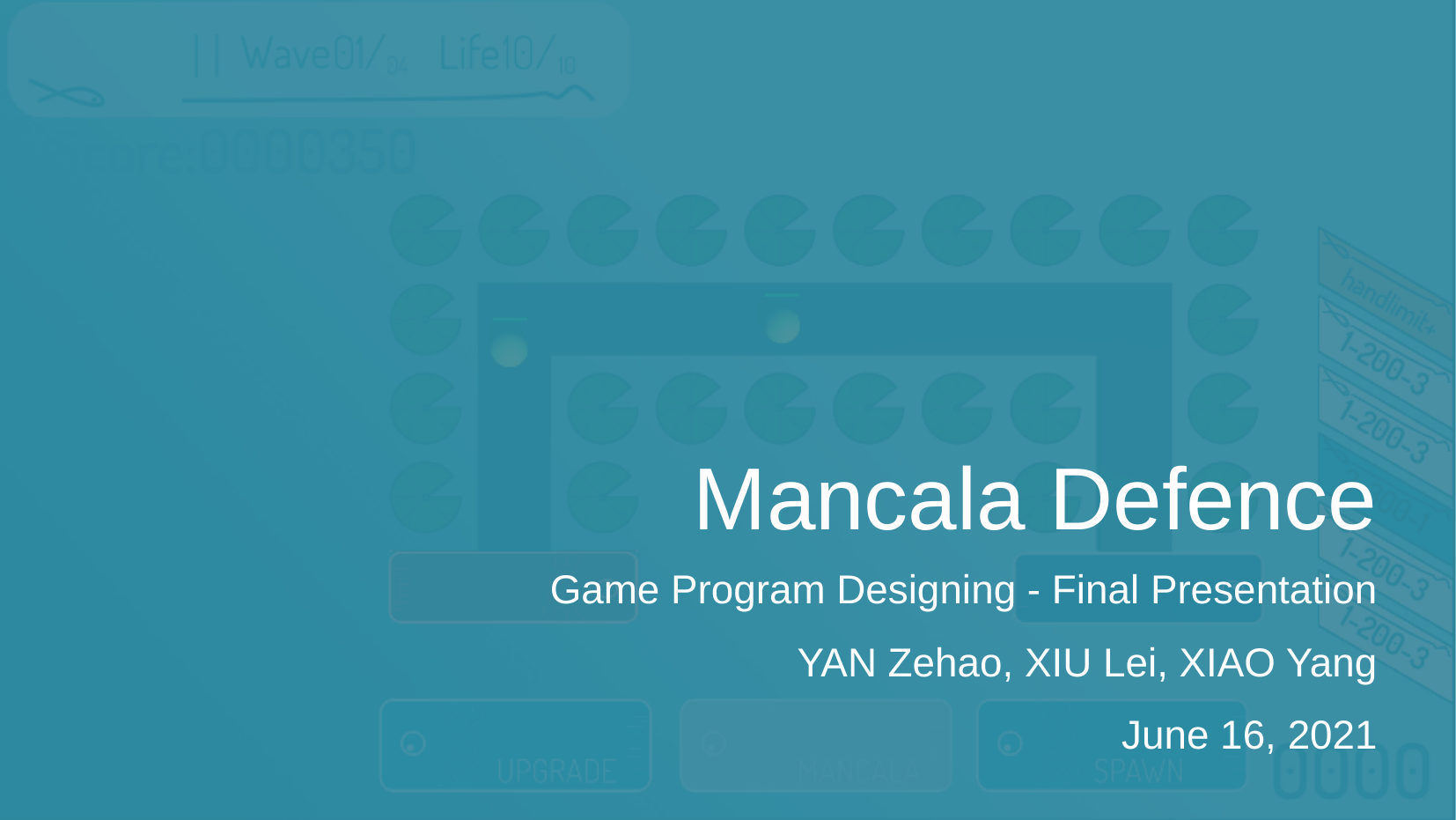

Mancala Defence
Game Program Designing - Final Presentation
YAN Zehao, XIU Lei, XIAO Yang
June 16, 2021